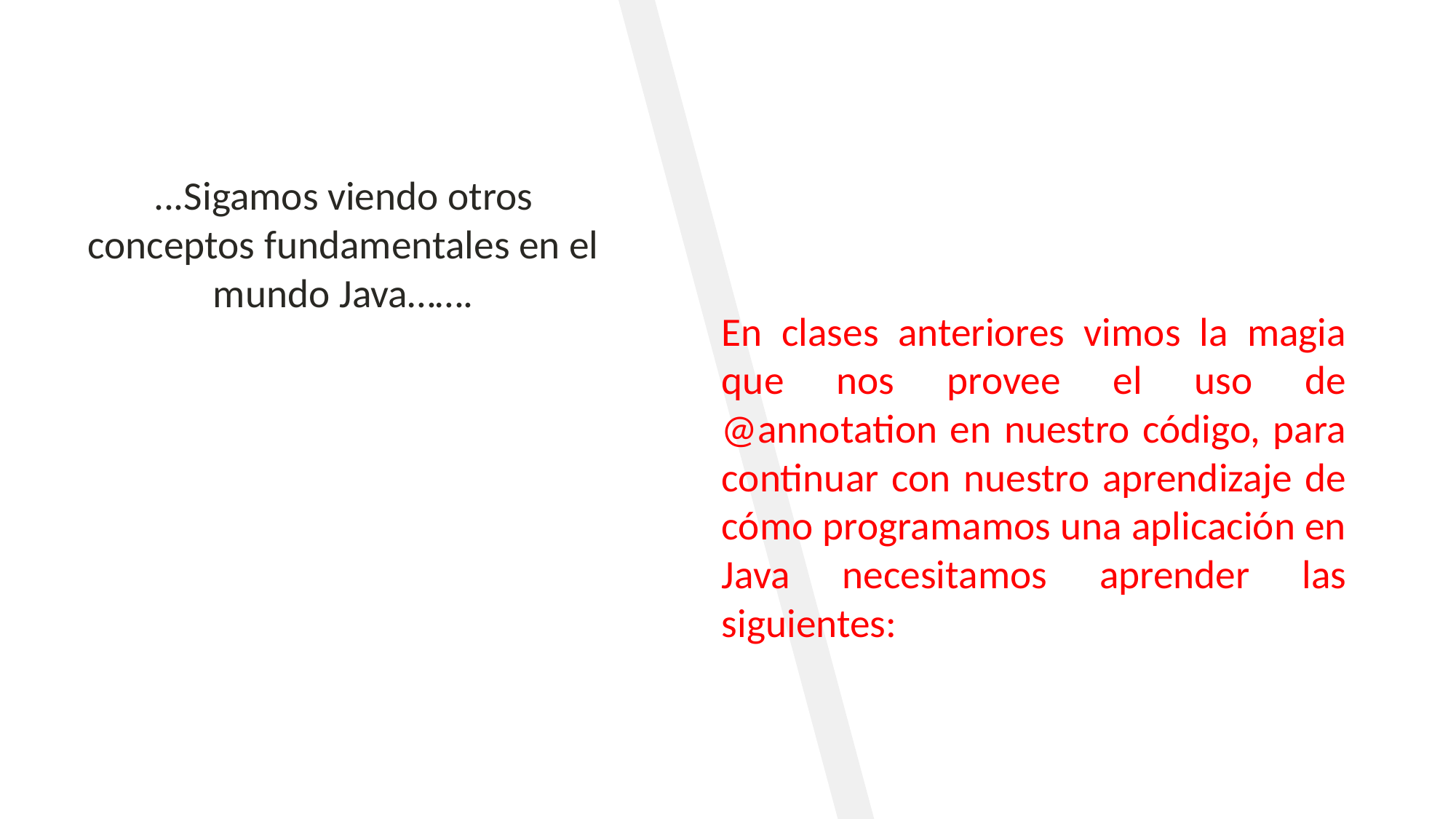

# ...Sigamos viendo otros conceptos fundamentales en el mundo Java…….
En clases anteriores vimos la magia que nos provee el uso de @annotation en nuestro código, para continuar con nuestro aprendizaje de cómo programamos una aplicación en Java necesitamos aprender las siguientes: